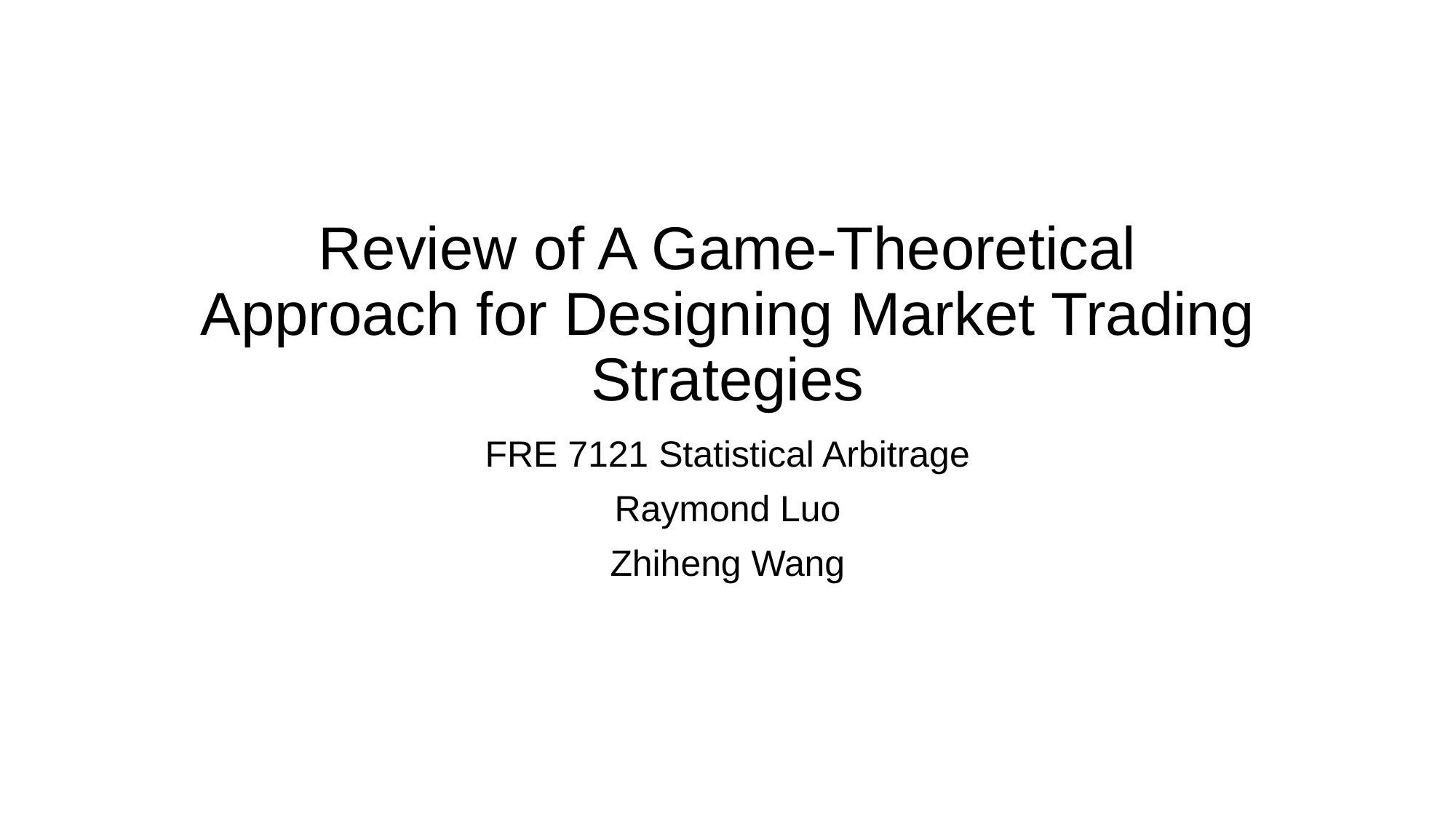

# Review of A Game-Theoretical Approach for Designing Market Trading Strategies
FRE 7121 Statistical Arbitrage
Raymond Luo
Zhiheng Wang